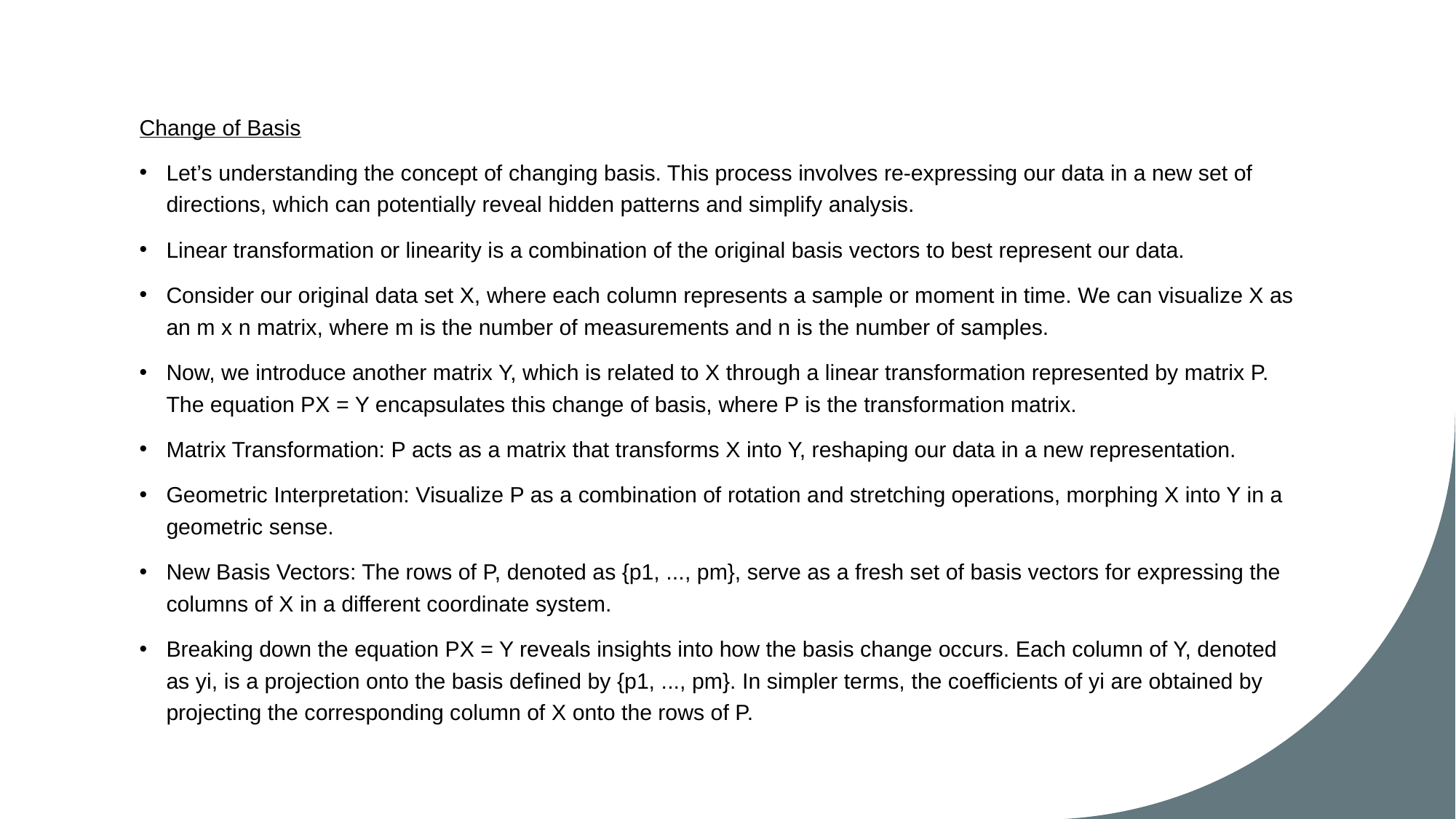

Change of Basis
Let’s understanding the concept of changing basis. This process involves re-expressing our data in a new set of directions, which can potentially reveal hidden patterns and simplify analysis.
Linear transformation or linearity is a combination of the original basis vectors to best represent our data.
Consider our original data set X, where each column represents a sample or moment in time. We can visualize X as an m x n matrix, where m is the number of measurements and n is the number of samples.
Now, we introduce another matrix Y, which is related to X through a linear transformation represented by matrix P. The equation PX = Y encapsulates this change of basis, where P is the transformation matrix.
Matrix Transformation: P acts as a matrix that transforms X into Y, reshaping our data in a new representation.
Geometric Interpretation: Visualize P as a combination of rotation and stretching operations, morphing X into Y in a geometric sense.
New Basis Vectors: The rows of P, denoted as {p1, ..., pm}, serve as a fresh set of basis vectors for expressing the columns of X in a different coordinate system.
Breaking down the equation PX = Y reveals insights into how the basis change occurs. Each column of Y, denoted as yi, is a projection onto the basis defined by {p1, ..., pm}. In simpler terms, the coefficients of yi are obtained by projecting the corresponding column of X onto the rows of P.